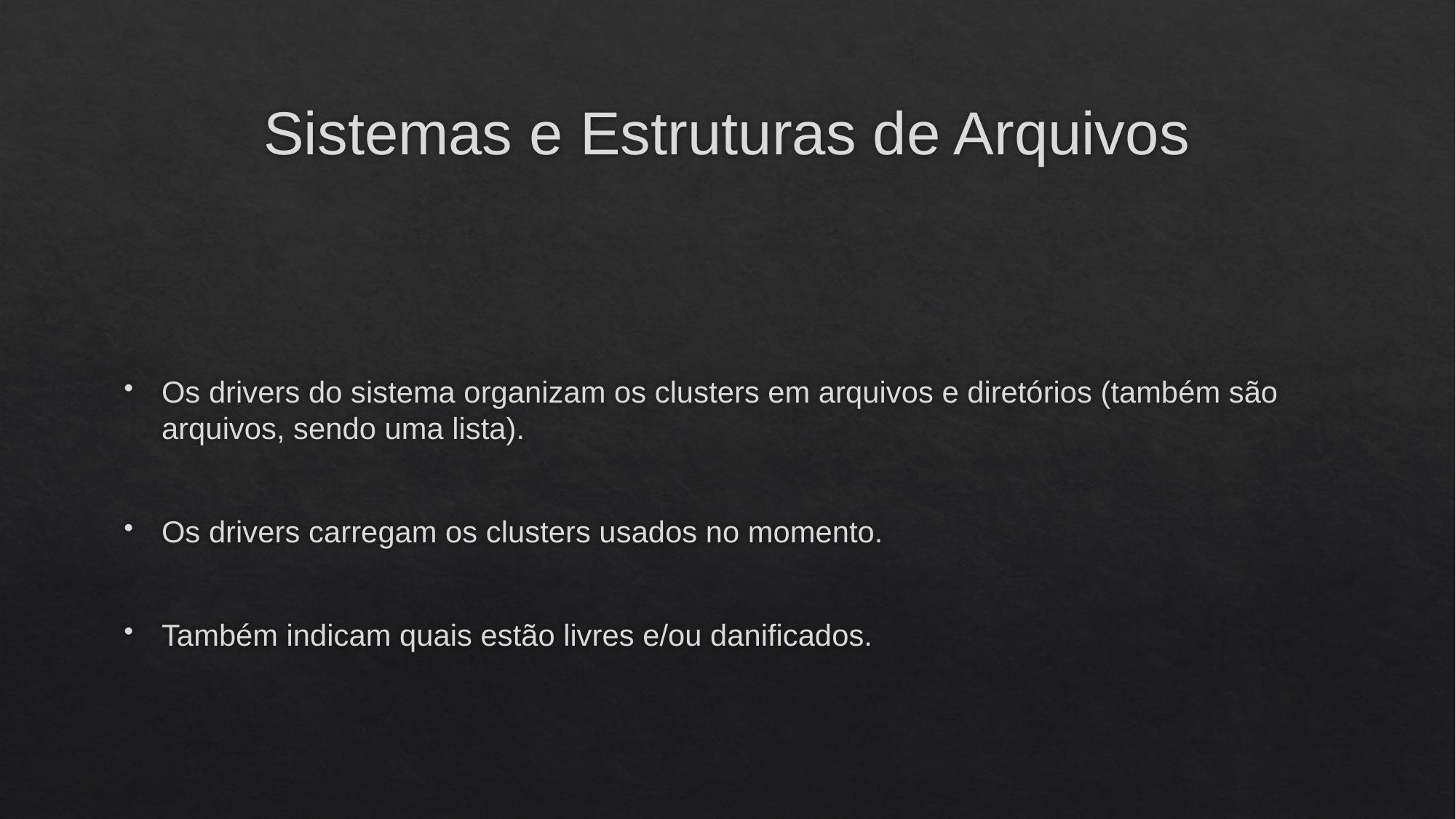

# Sistemas e Estruturas de Arquivos
Os drivers do sistema organizam os clusters em arquivos e diretórios (também são arquivos, sendo uma lista).

Os drivers carregam os clusters usados no momento.

Também indicam quais estão livres e/ou danificados.